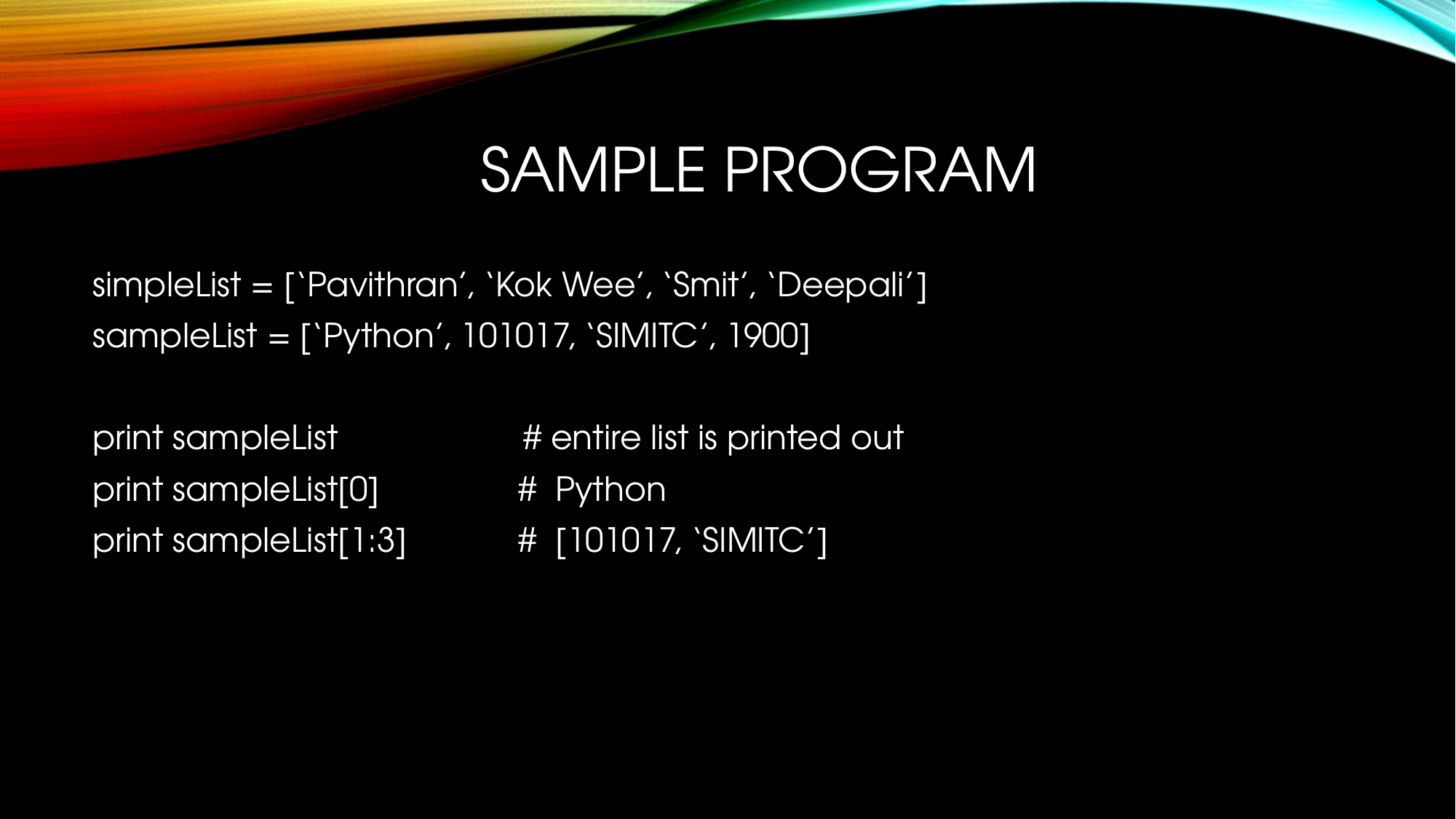

# Sample program
simpleList = [‘Pavithran’, ‘Kok Wee’, ‘Smit’, ‘Deepali’]
sampleList = [‘Python’, 101017, ‘SIMITC’, 1900]

print sampleList                    # entire list is printed out
print sampleList[0]               #  Python
print sampleList[1:3]            #  [101017, ‘SIMITC’]